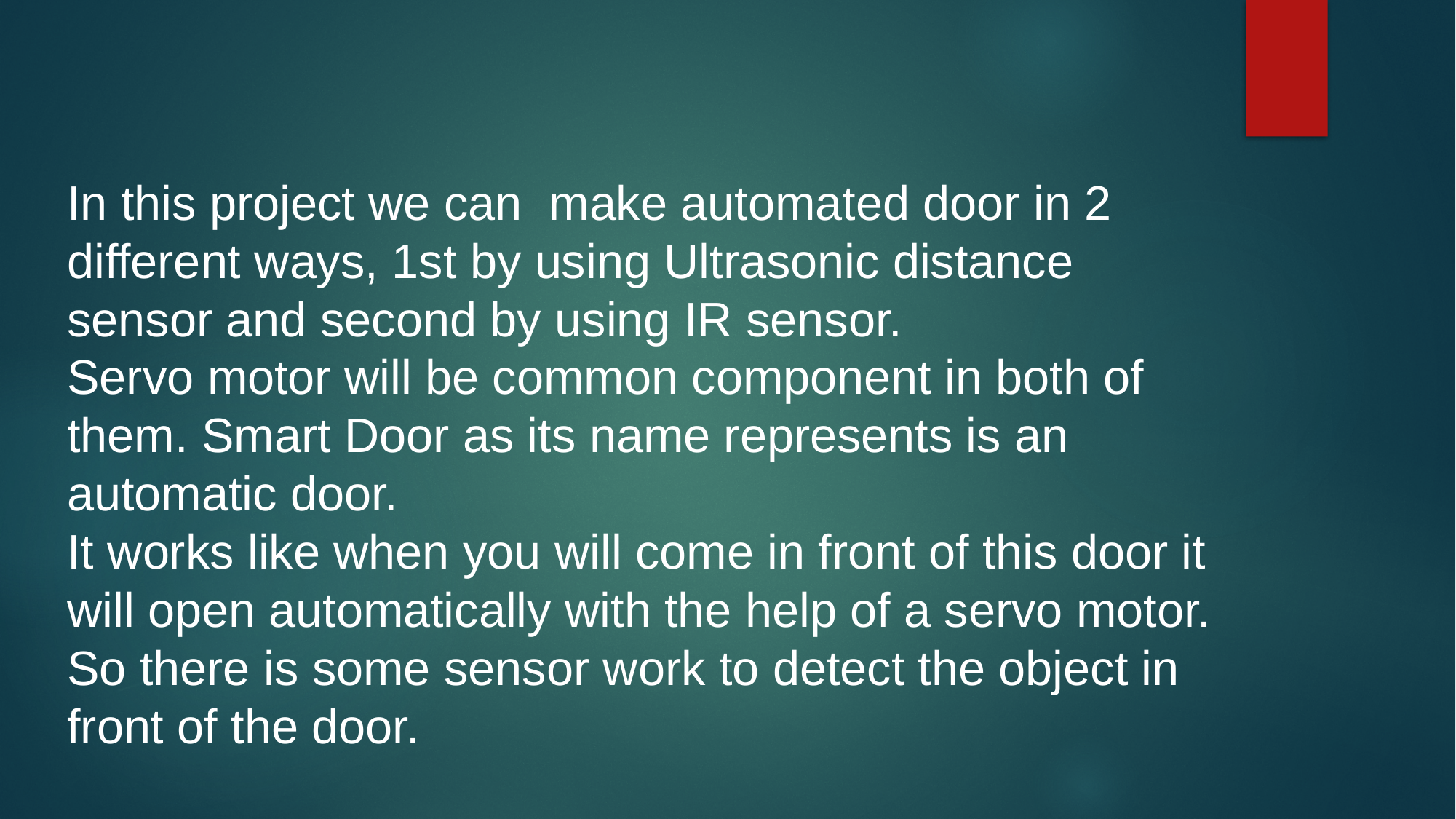

In this project we can  make automated door in 2 different ways, 1st by using Ultrasonic distance sensor and second by using IR sensor.
Servo motor will be common component in both of them. Smart Door as its name represents is an automatic door.
It works like when you will come in front of this door it will open automatically with the help of a servo motor. So there is some sensor work to detect the object in front of the door.